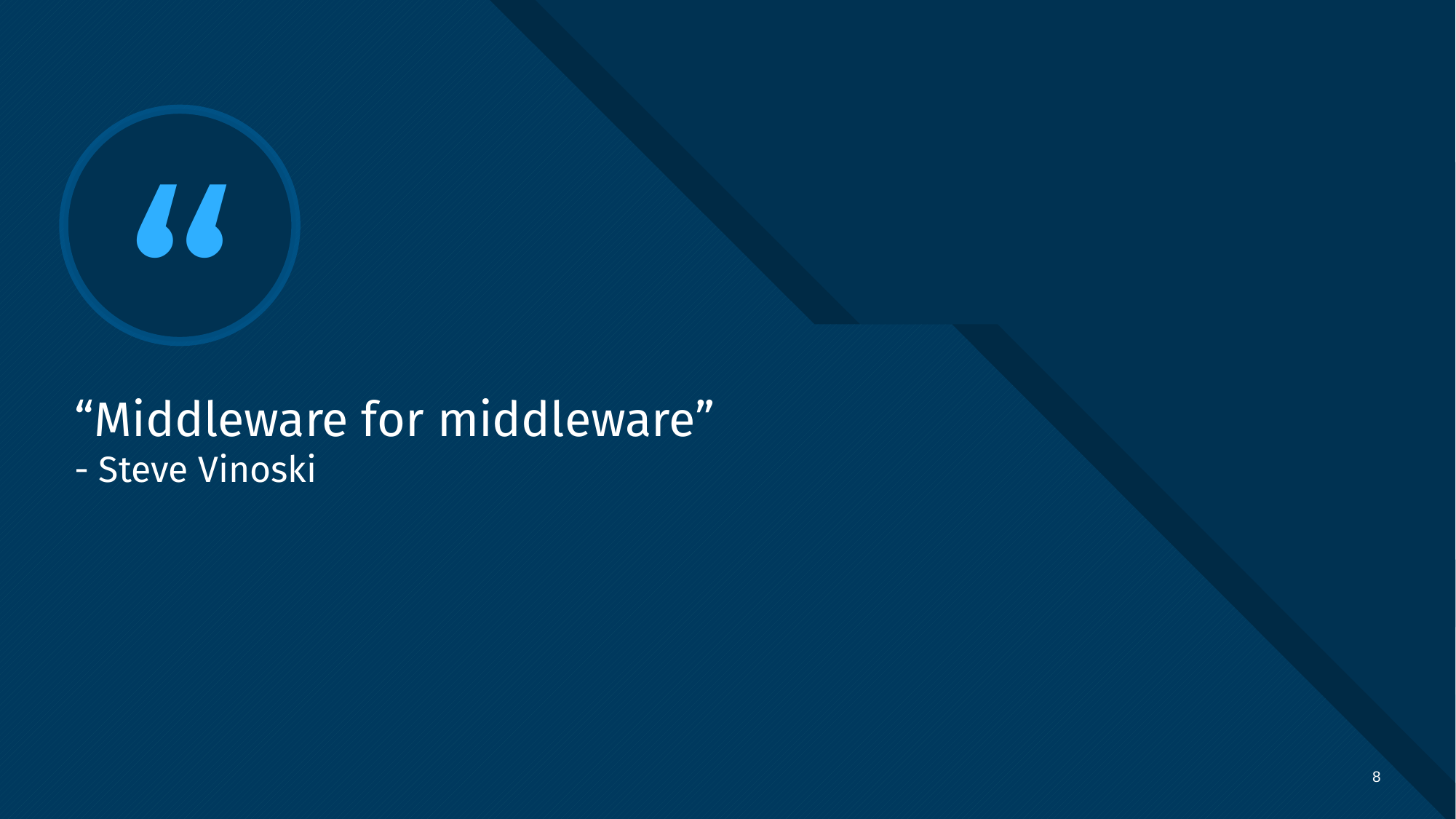

# “Middleware for middleware” - Steve Vinoski
8